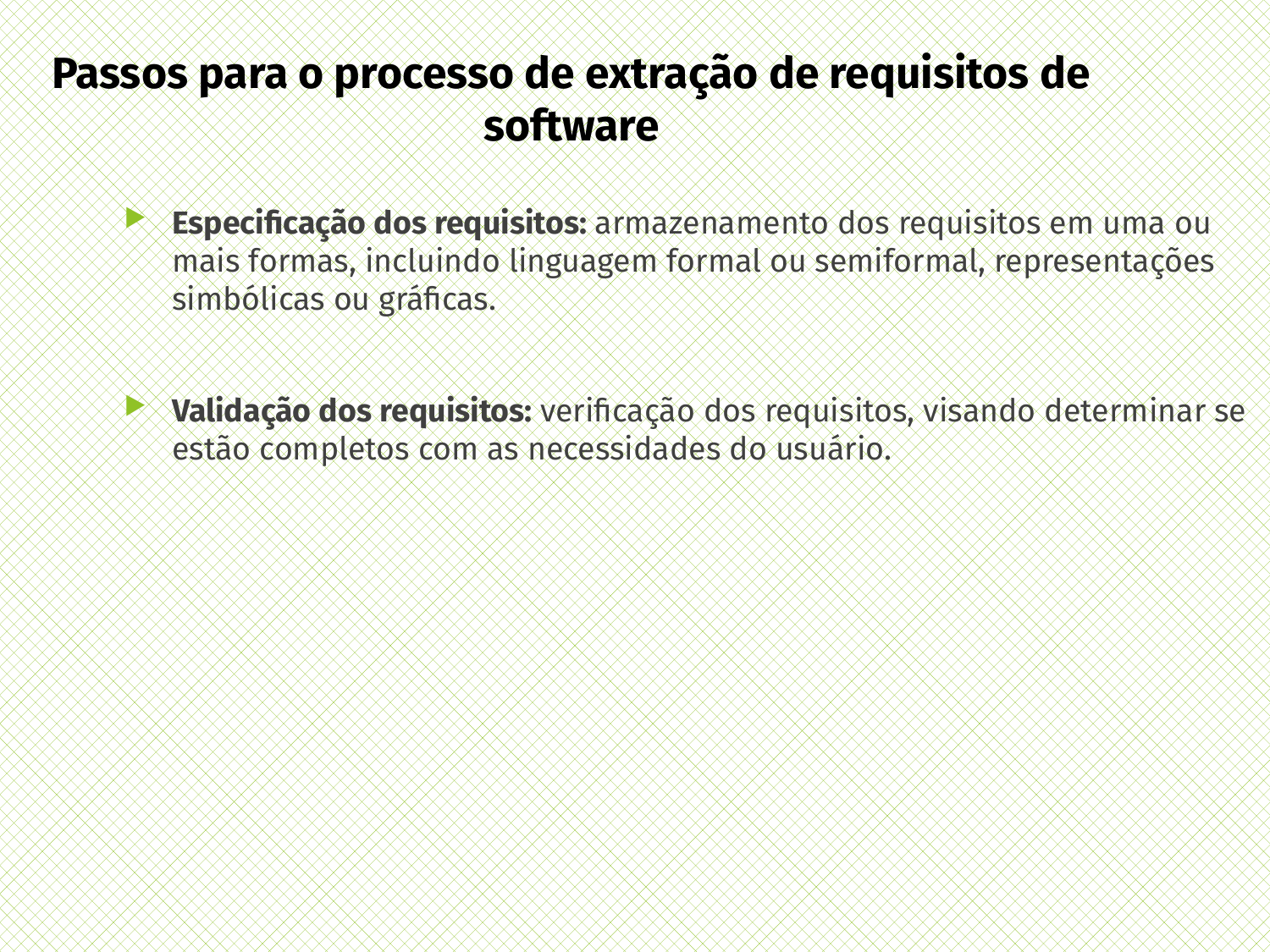

Passos para o processo de extração de requisitos de software
Especificação dos requisitos: armazenamento dos requisitos em uma ou mais formas, incluindo linguagem formal ou semiformal, representações simbólicas ou gráficas.

Validação dos requisitos: verificação dos requisitos, visando determinar se estão completos com as necessidades do usuário.
26